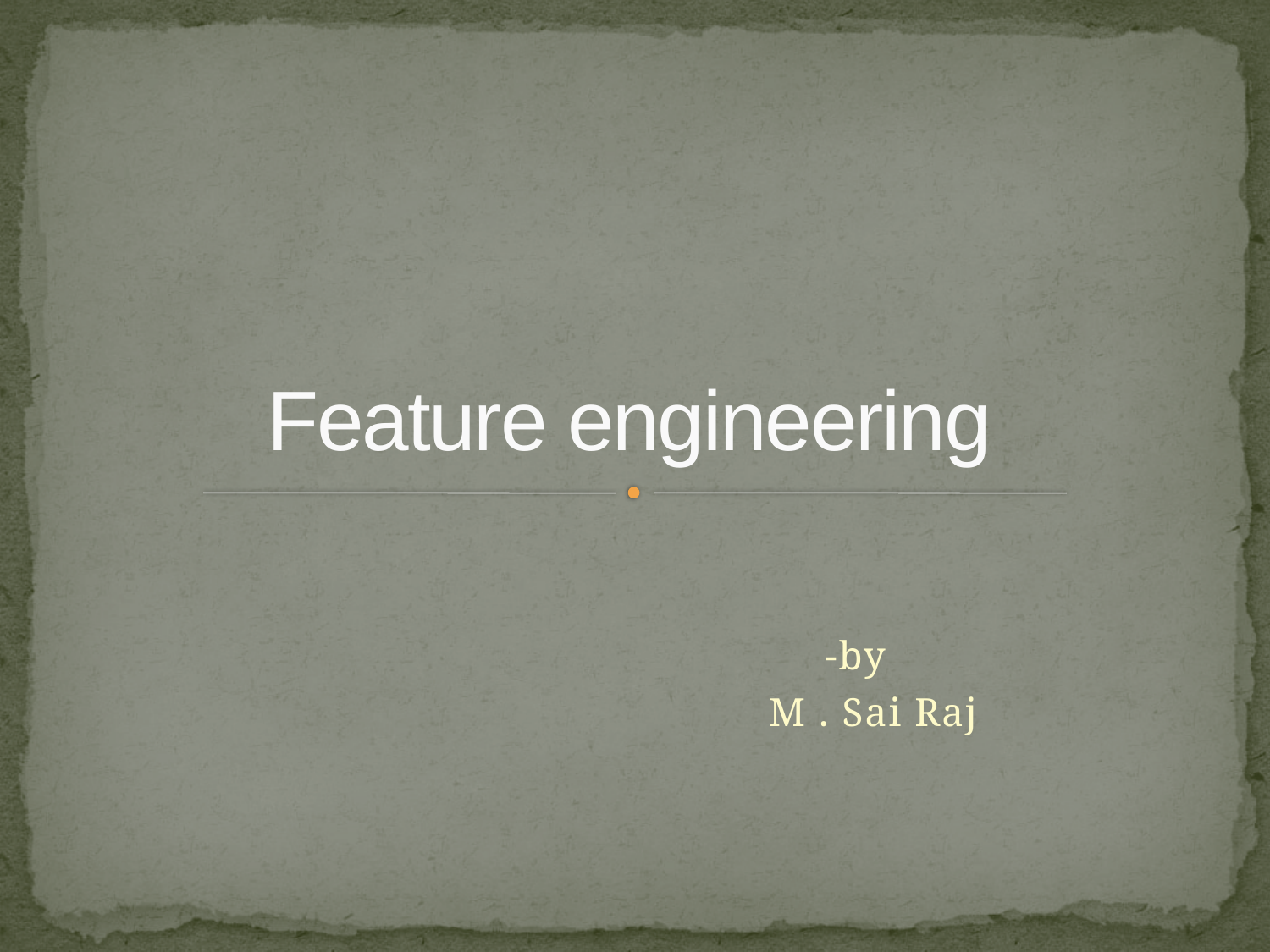

# Feature engineering
-by
   M . Sai Raj